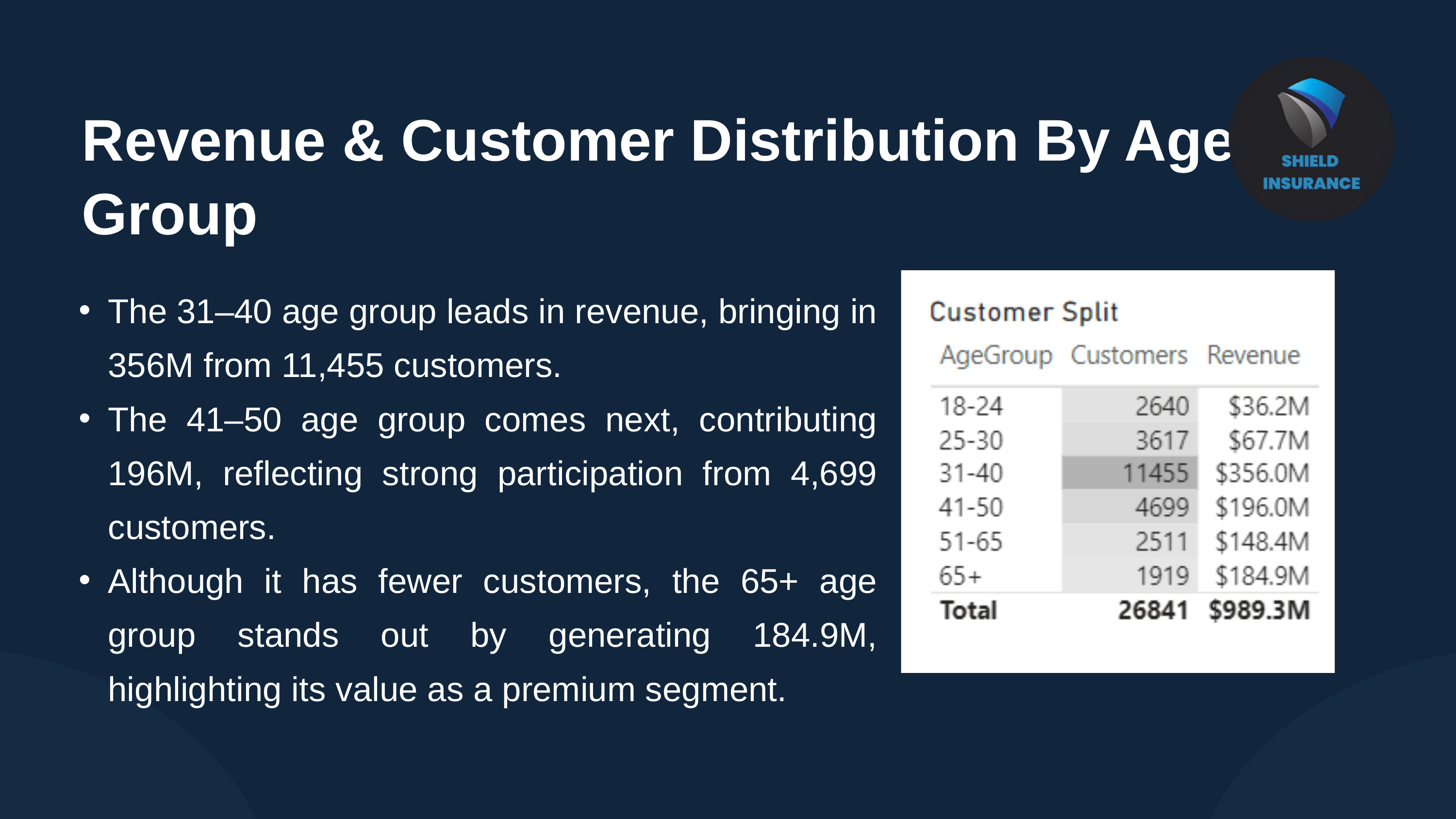

Revenue & Customer Distribution By Age Group

The 31–40 age group leads in revenue, bringing in 356M from 11,455 customers.
The 41–50 age group comes next, contributing 196M, reflecting strong participation from 4,699 customers.
Although it has fewer customers, the 65+ age group stands out by generating 184.9M, highlighting its value as a premium segment.